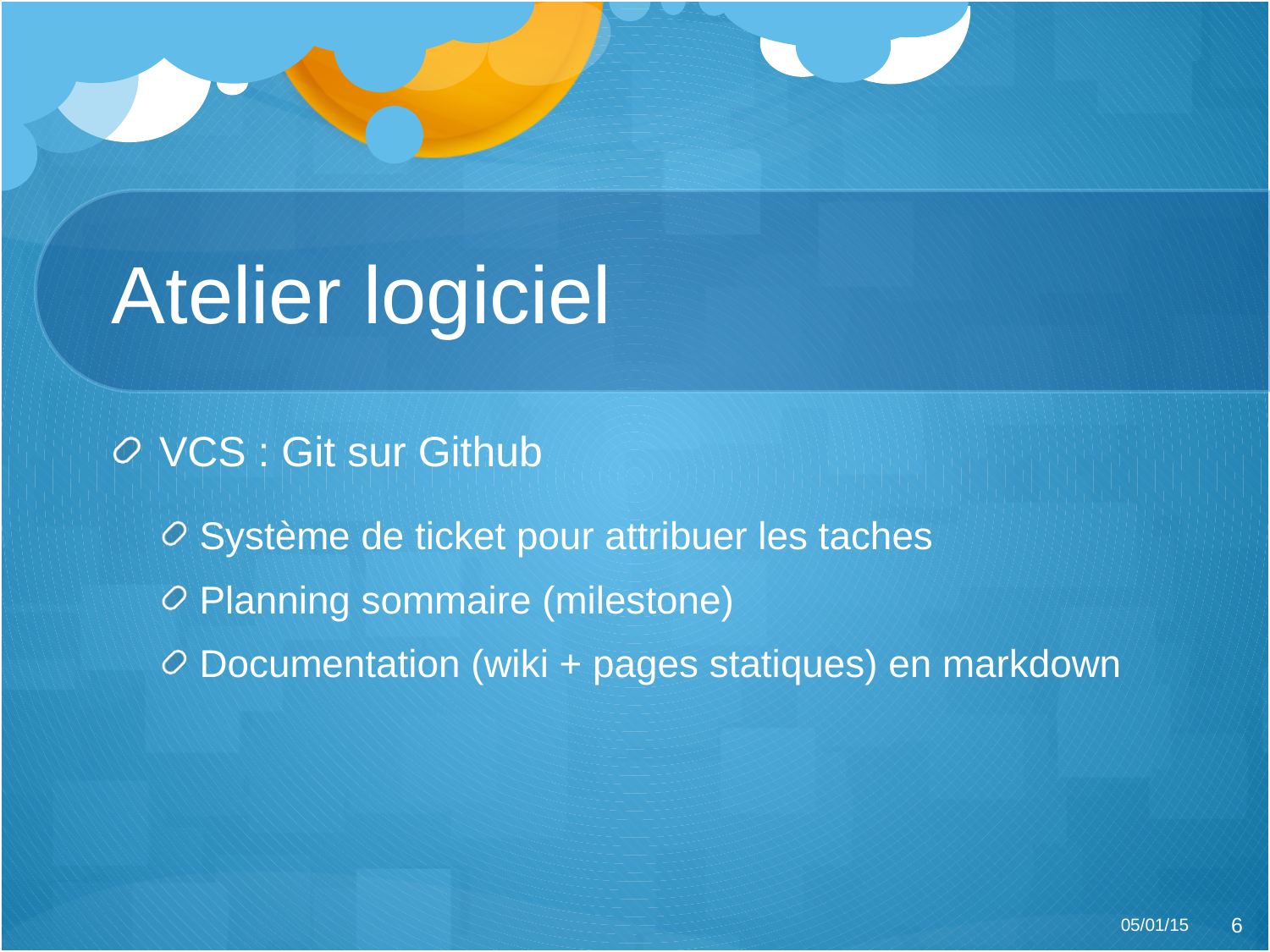

# Atelier logiciel
VCS : Git sur Github
Système de ticket pour attribuer les taches
Planning sommaire (milestone)
Documentation (wiki + pages statiques) en markdown
05/01/15
6